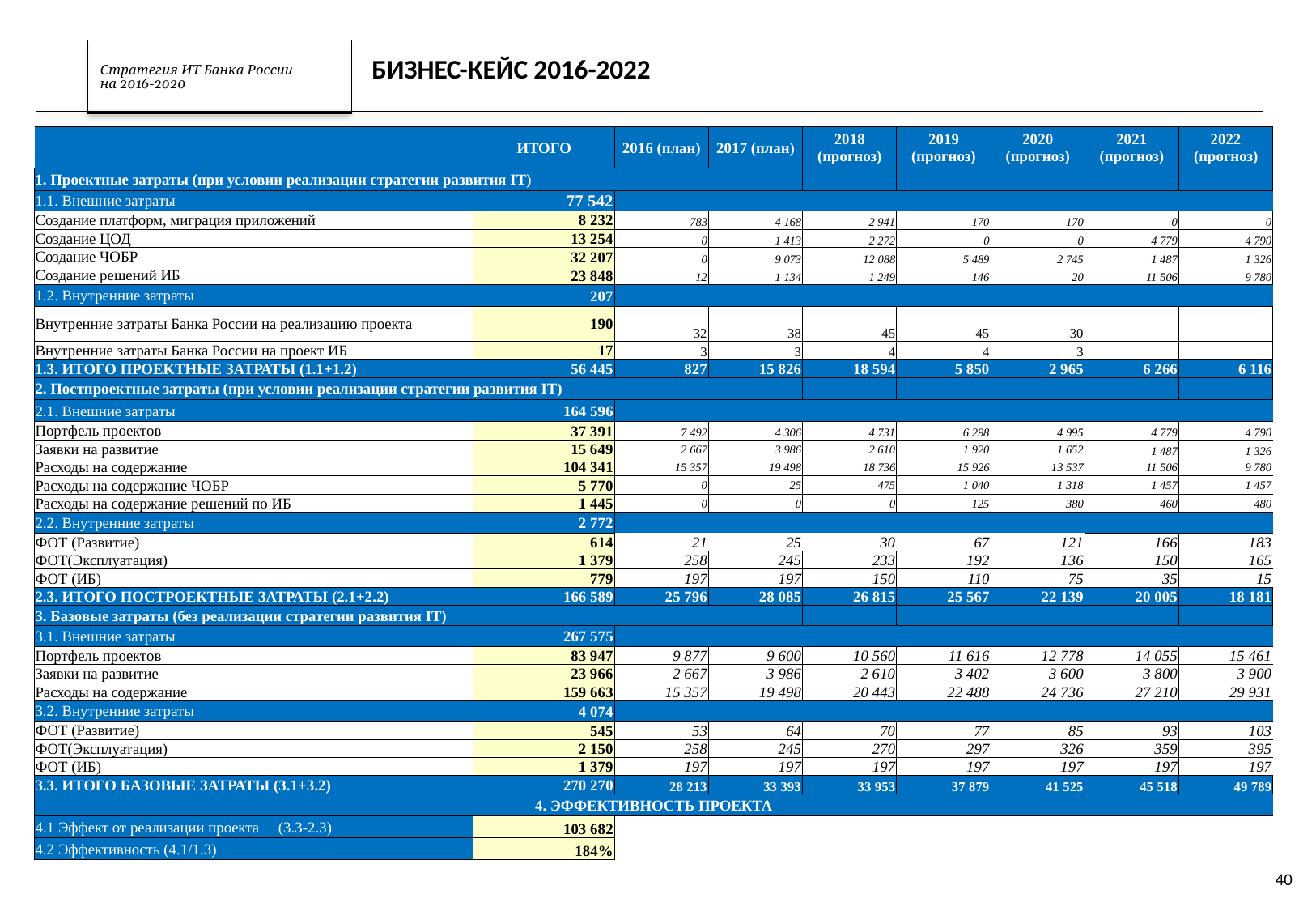

Бизнес-кейс 2016-2022
|  | ИТОГО | 2016 (план) | 2017 (план) | 2018 (прогноз) | 2019 (прогноз) | 2020 (прогноз) | 2021 (прогноз) | 2022 (прогноз) |
| --- | --- | --- | --- | --- | --- | --- | --- | --- |
| 1. Проектные затраты (при условии реализации стратегии развития IT) |  |  |  |  |  |  |  |  |
| 1.1. Внешние затраты | 77 542 |  |  |  |  |  |  |  |
| Создание платформ, миграция приложений | 8 232 | 783 | 4 168 | 2 941 | 170 | 170 | 0 | 0 |
| Создание ЦОД | 13 254 | 0 | 1 413 | 2 272 | 0 | 0 | 4 779 | 4 790 |
| Создание ЧОБР | 32 207 | 0 | 9 073 | 12 088 | 5 489 | 2 745 | 1 487 | 1 326 |
| Создание решений ИБ | 23 848 | 12 | 1 134 | 1 249 | 146 | 20 | 11 506 | 9 780 |
| 1.2. Внутренние затраты | 207 |  |  |  |  |  |  |  |
| Внутренние затраты Банка России на реализацию проекта | 190 | 32 | 38 | 45 | 45 | 30 |  |  |
| Внутренние затраты Банка России на проект ИБ | 17 | 3 | 3 | 4 | 4 | 3 |  |  |
| 1.3. ИТОГО ПРОЕKТНЫЕ ЗАТРАТЫ (1.1+1.2) | 56 445 | 827 | 15 826 | 18 594 | 5 850 | 2 965 | 6 266 | 6 116 |
| 2. Постпроектные затраты (при условии реализации стратегии развития IT) |  |  |  |  |  |  |  |  |
| 2.1. Внешние затраты | 164 596 |  |  |  |  |  |  |  |
| Портфель проектов | 37 391 | 7 492 | 4 306 | 4 731 | 6 298 | 4 995 | 4 779 | 4 790 |
| Заявки на развитие | 15 649 | 2 667 | 3 986 | 2 610 | 1 920 | 1 652 | 1 487 | 1 326 |
| Расходы на содержание | 104 341 | 15 357 | 19 498 | 18 736 | 15 926 | 13 537 | 11 506 | 9 780 |
| Расходы на содержание ЧОБР | 5 770 | 0 | 25 | 475 | 1 040 | 1 318 | 1 457 | 1 457 |
| Расходы на содержание решений по ИБ | 1 445 | 0 | 0 | 0 | 125 | 380 | 460 | 480 |
| 2.2. Внутренние затраты | 2 772 |  |  |  |  |  |  |  |
| ФОТ (Развитие) | 614 | 21 | 25 | 30 | 67 | 121 | 166 | 183 |
| ФОТ(Эксплуатация) | 1 379 | 258 | 245 | 233 | 192 | 136 | 150 | 165 |
| ФОТ (ИБ) | 779 | 197 | 197 | 150 | 110 | 75 | 35 | 15 |
| 2.3. ИТОГО ПОСТРОЕКТНЫЕ ЗАТРАТЫ (2.1+2.2) | 166 589 | 25 796 | 28 085 | 26 815 | 25 567 | 22 139 | 20 005 | 18 181 |
| 3. Базовые затраты (без реализации стратегии развития IT) |  |  |  |  |  |  |  |  |
| 3.1. Внешние затраты | 267 575 |  |  |  |  |  |  |  |
| Портфель проектов | 83 947 | 9 877 | 9 600 | 10 560 | 11 616 | 12 778 | 14 055 | 15 461 |
| Заявки на развитие | 23 966 | 2 667 | 3 986 | 2 610 | 3 402 | 3 600 | 3 800 | 3 900 |
| Расходы на содержание | 159 663 | 15 357 | 19 498 | 20 443 | 22 488 | 24 736 | 27 210 | 29 931 |
| 3.2. Внутренние затраты | 4 074 |  |  |  |  |  |  |  |
| ФОТ (Развитие) | 545 | 53 | 64 | 70 | 77 | 85 | 93 | 103 |
| ФОТ(Эксплуатация) | 2 150 | 258 | 245 | 270 | 297 | 326 | 359 | 395 |
| ФОТ (ИБ) | 1 379 | 197 | 197 | 197 | 197 | 197 | 197 | 197 |
| 3.3. ИТОГО БАЗОВЫЕ ЗАТРАТЫ (3.1+3.2) | 270 270 | 28 213 | 33 393 | 33 953 | 37 879 | 41 525 | 45 518 | 49 789 |
| 4. ЭФФЕКТИВНОСТЬ ПРОЕКТА |  |  |  |  |  |  |  |  |
| 4.1 Эффект от реализации проекта (3.3-2.3) | 103 682 |  |  |  |  |  |  |  |
| 4.2 Эффективность (4.1/1.3) | 184% |  |  |  |  |  |  |  |
40